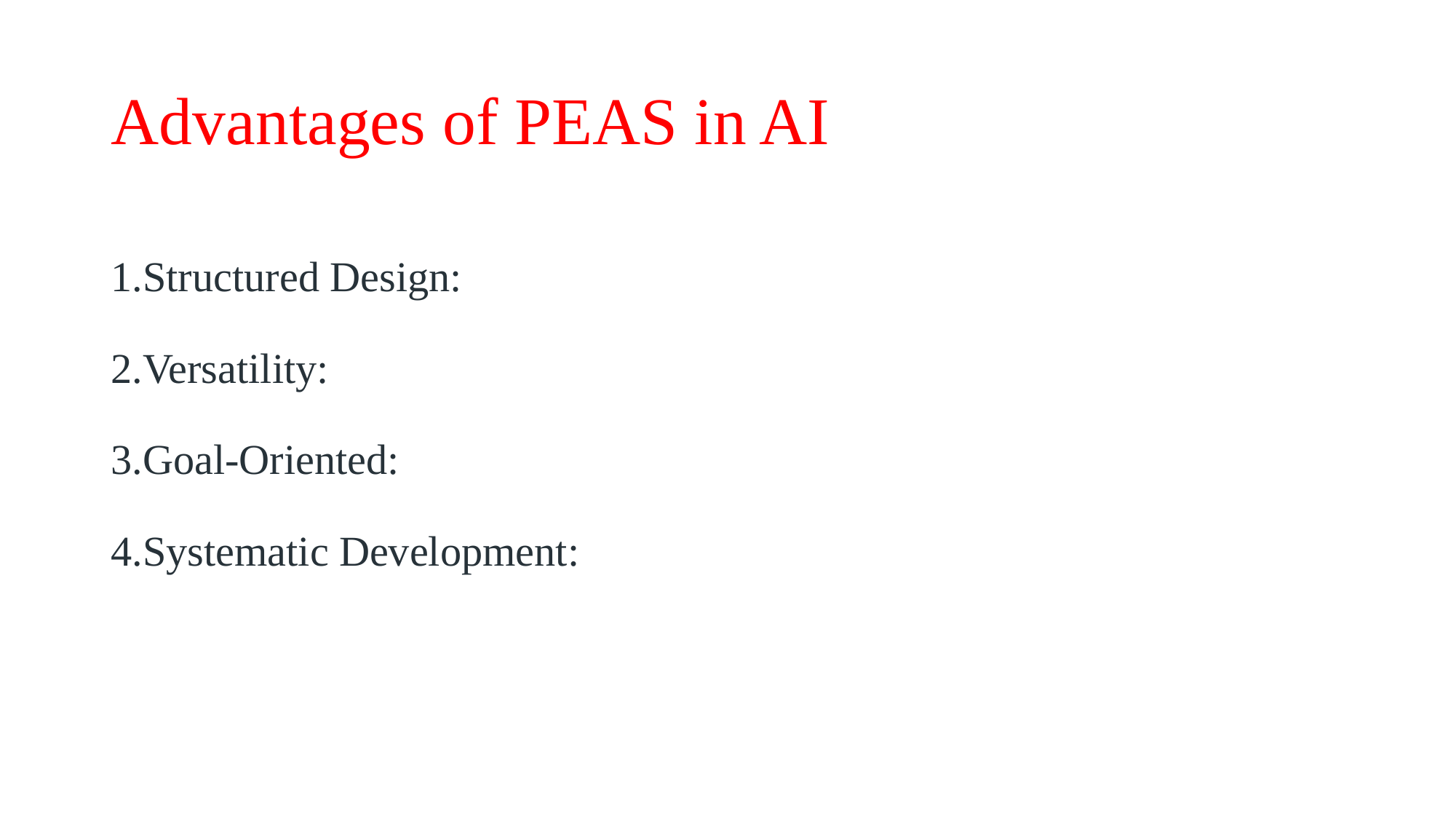

# Advantages of PEAS in AI
Structured Design:
Versatility:
Goal-Oriented:
Systematic Development: